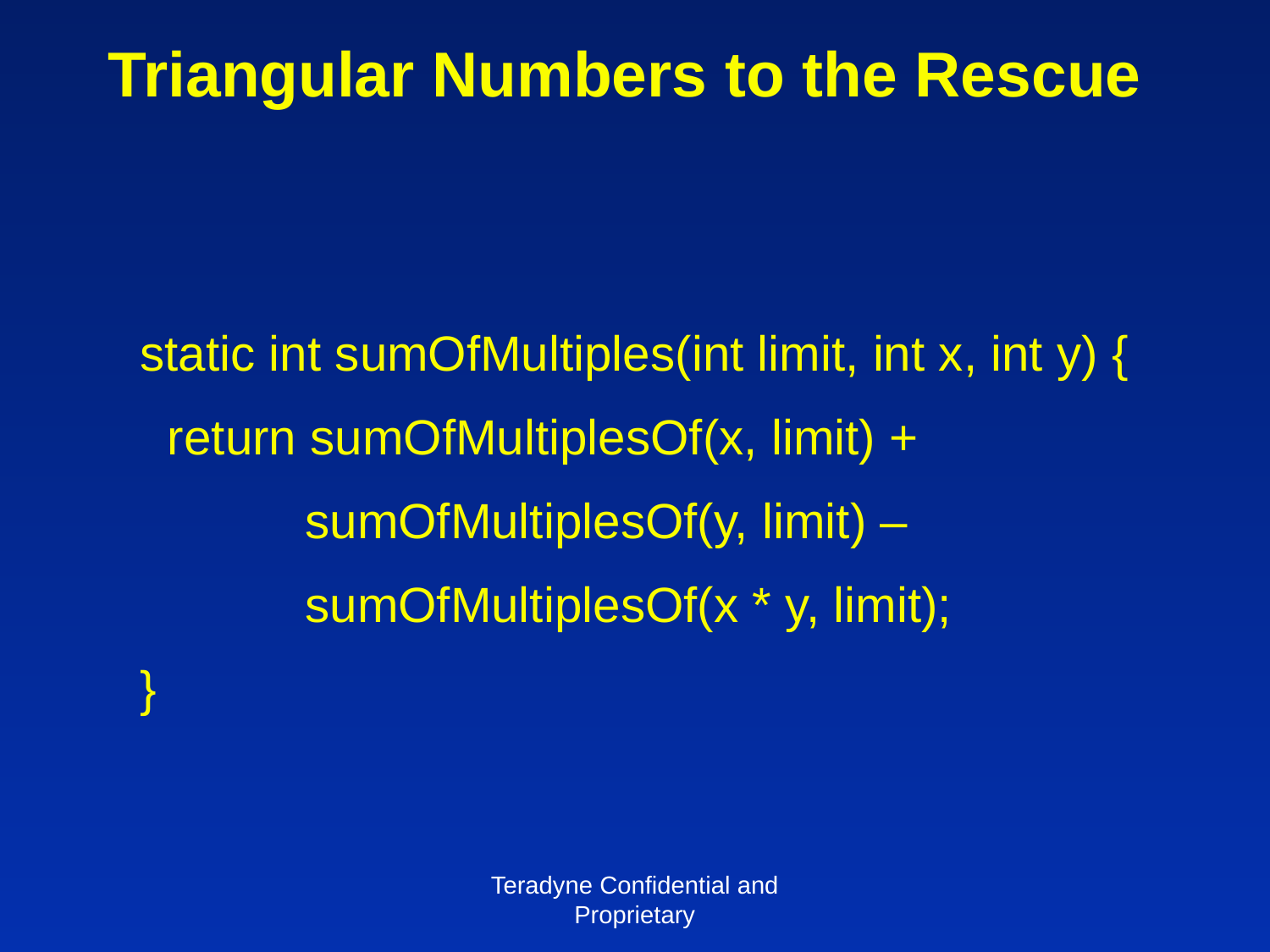

# Triangular Numbers to the Rescue
static int sumOfMultiples(int limit, int x, int y) {
  return sumOfMultiplesOf(x, limit) +
            sumOfMultiplesOf(y, limit) –
            sumOfMultiplesOf(x * y, limit);
}
Teradyne Confidential and Proprietary